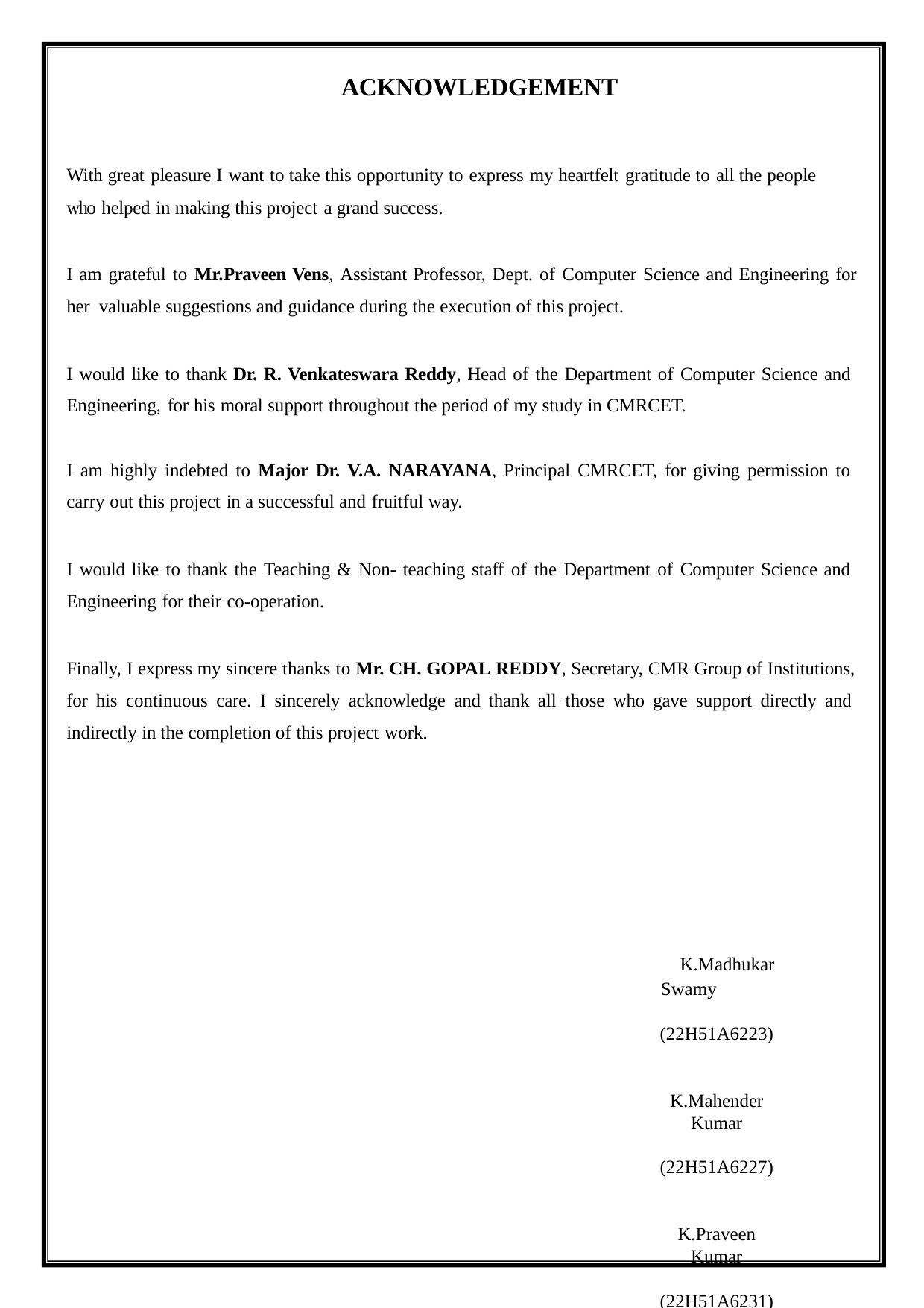

ACKNOWLEDGEMENT

With great pleasure I want to take this opportunity to express my heartfelt gratitude to all the people
who helped in making this project a grand success.

I am grateful to Mr.Praveen Vens, Assistant Professor, Dept. of Computer Science and Engineering for her  valuable suggestions and guidance during the execution of this project.

I would like to thank Dr. R. Venkateswara Reddy, Head of the Department of Computer Science and  Engineering, for his moral support throughout the period of my study in CMRCET.

I am highly indebted to Major Dr. V.A. NARAYANA, Principal CMRCET, for giving permission to  carry out this project in a successful and fruitful way.

I would like to thank the Teaching & Non- teaching staff of the Department of Computer Science and  Engineering for their co-operation.

Finally, I express my sincere thanks to Mr. CH. GOPAL REDDY, Secretary, CMR Group of Institutions,  for his continuous care. I sincerely acknowledge and thank all those who gave support directly and  indirectly in the completion of this project work.

   K.Madhukar Swamy
    (22H51A6223)

      K.Mahender Kumar
  (22H51A6227)

     K.Praveen Kumar
      (22H51A6231)